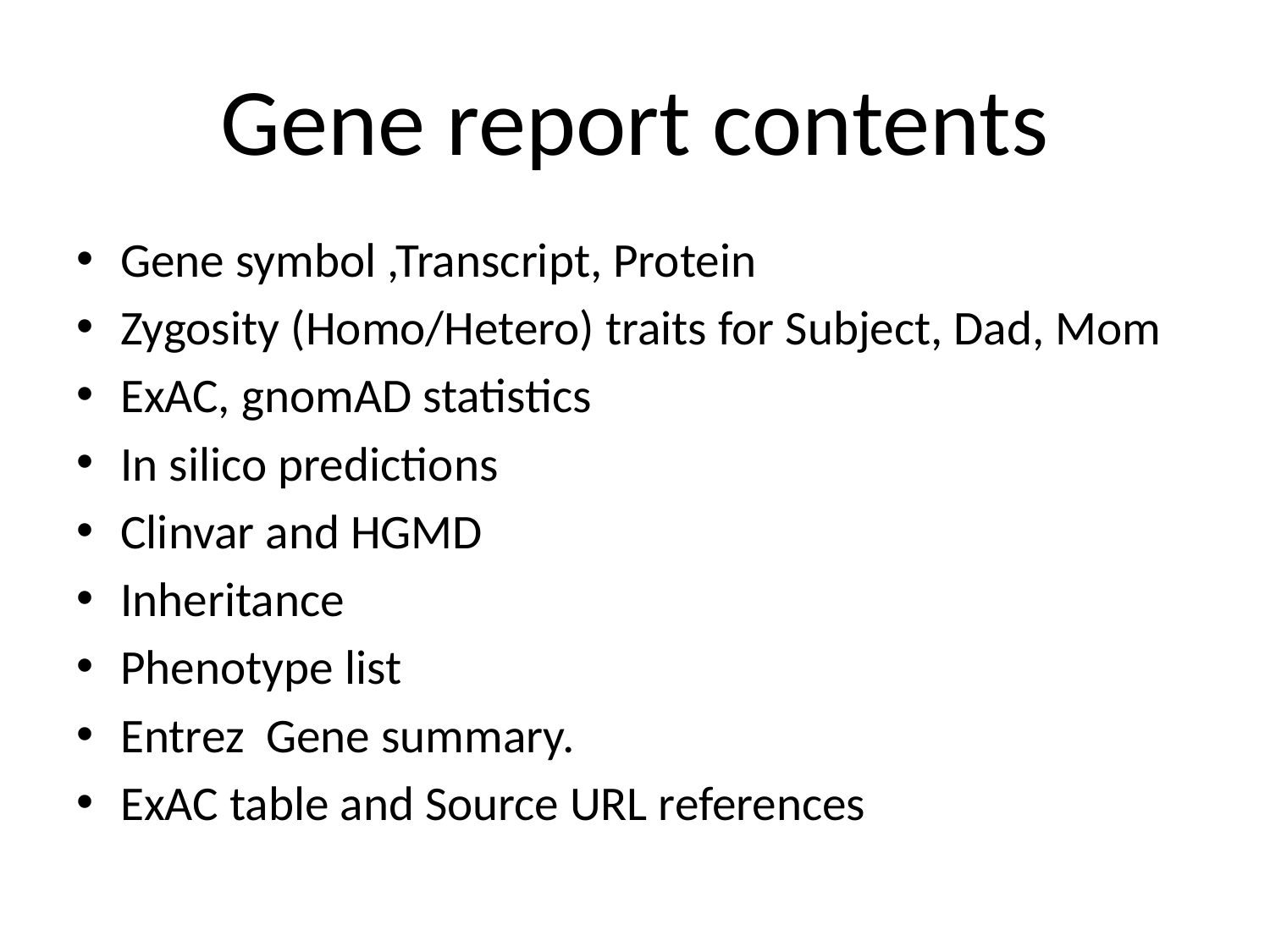

# Gene report contents
Gene symbol ,Transcript, Protein
Zygosity (Homo/Hetero) traits for Subject, Dad, Mom
ExAC, gnomAD statistics
In silico predictions
Clinvar and HGMD
Inheritance
Phenotype list
Entrez  Gene summary.
ExAC table and Source URL references